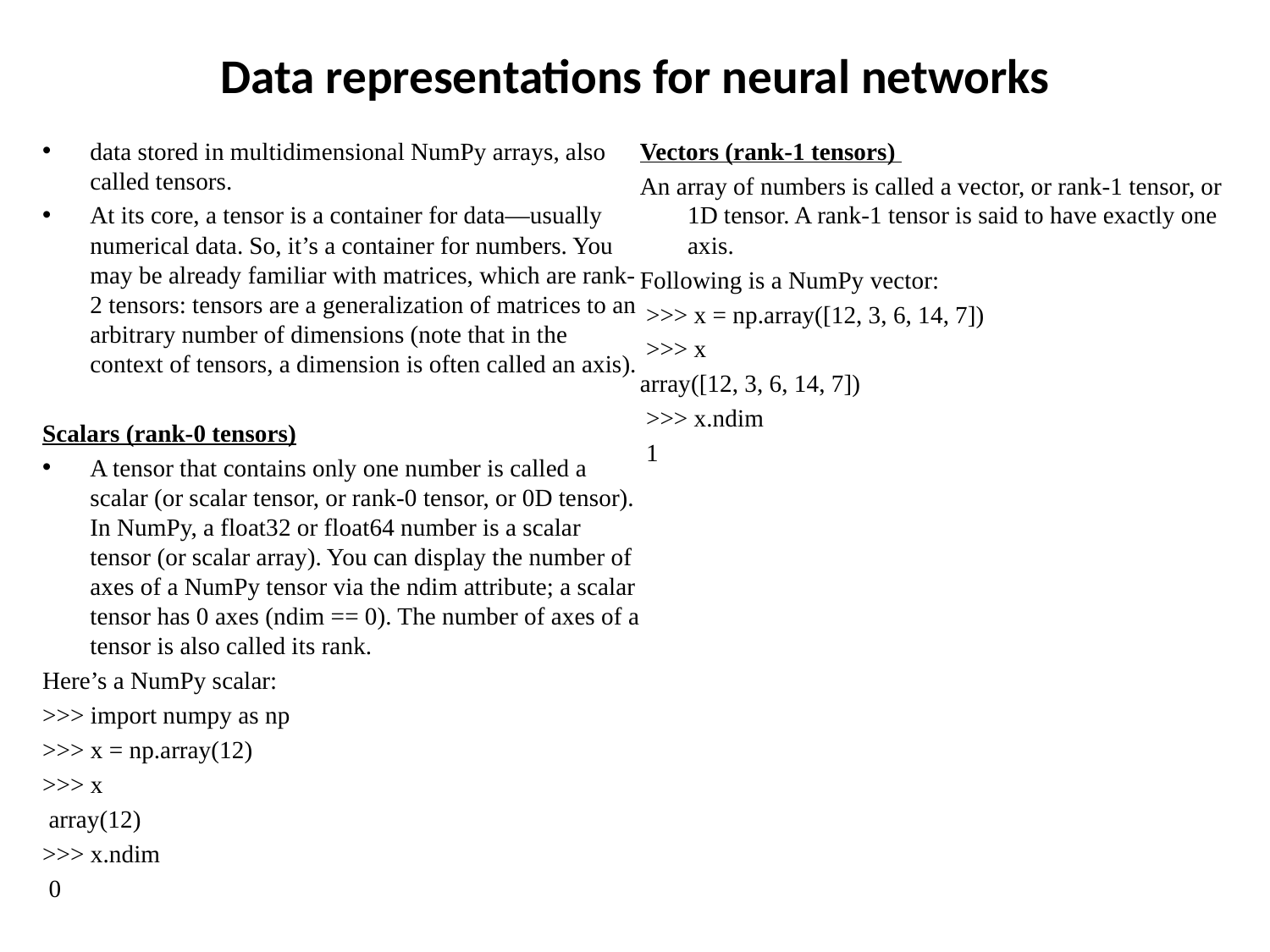

# Data representations for neural networks
data stored in multidimensional NumPy arrays, also called tensors.
At its core, a tensor is a container for data—usually numerical data. So, it’s a container for numbers. You may be already familiar with matrices, which are rank-2 tensors: tensors are a generalization of matrices to an arbitrary number of dimensions (note that in the context of tensors, a dimension is often called an axis).

Scalars (rank-0 tensors)
A tensor that contains only one number is called a scalar (or scalar tensor, or rank-0 tensor, or 0D tensor). In NumPy, a float32 or float64 number is a scalar tensor (or scalar array). You can display the number of axes of a NumPy tensor via the ndim attribute; a scalar tensor has 0 axes (ndim == 0). The number of axes of a tensor is also called its rank.
Here’s a NumPy scalar:
>>> import numpy as np
>>> x = np.array(12)
>>> x
 array(12)
>>> x.ndim
 0
Vectors (rank-1 tensors)
An array of numbers is called a vector, or rank-1 tensor, or 1D tensor. A rank-1 tensor is said to have exactly one axis.
Following is a NumPy vector:
 >>> x = np.array([12, 3, 6, 14, 7])
 >>> x
array([12, 3, 6, 14, 7])
 >>> x.ndim
 1